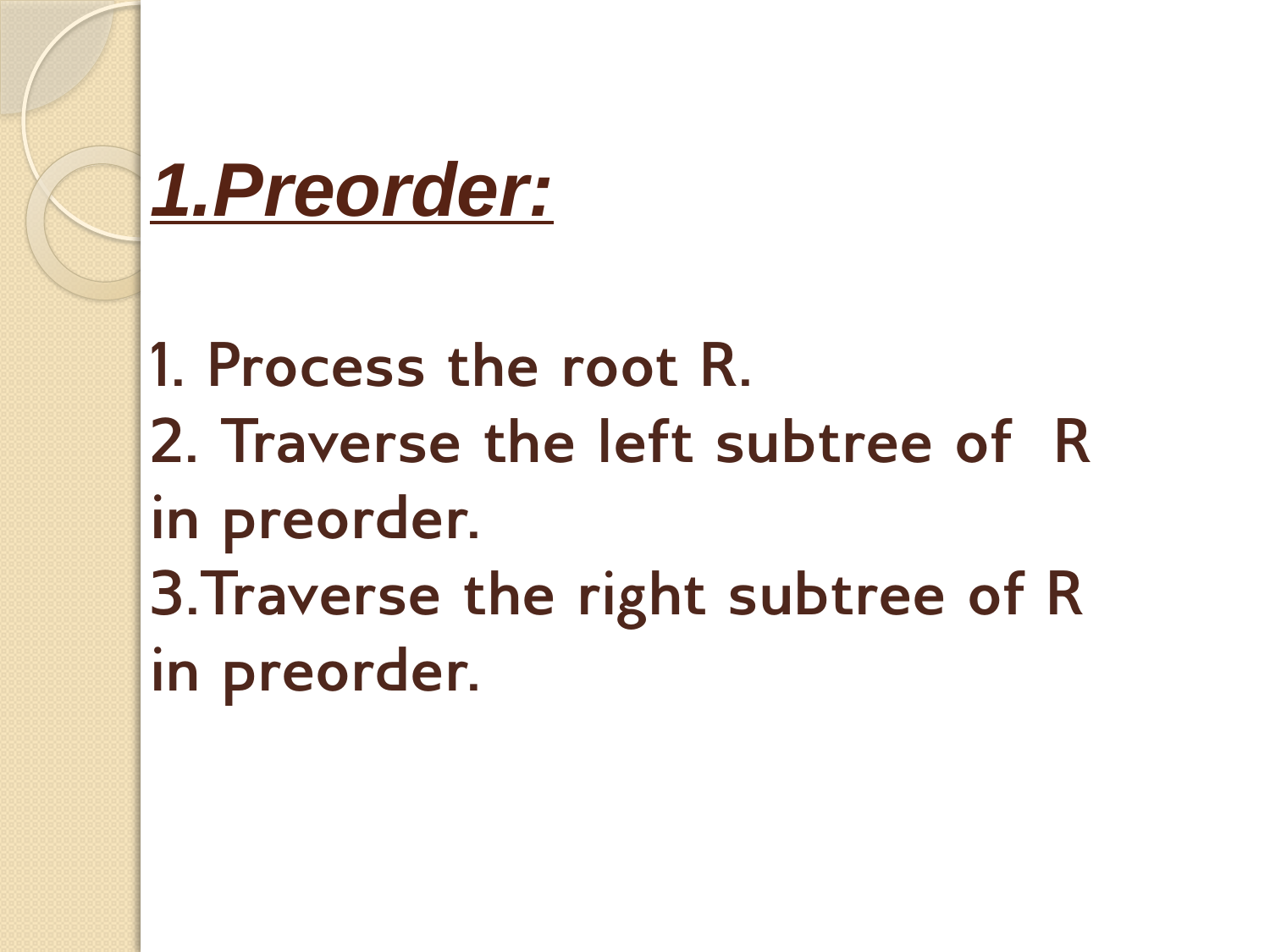

# 1.Preorder: 1. Process the root R. 2. Traverse the left subtree of  R in preorder. 3.Traverse the right subtree of R in preorder.